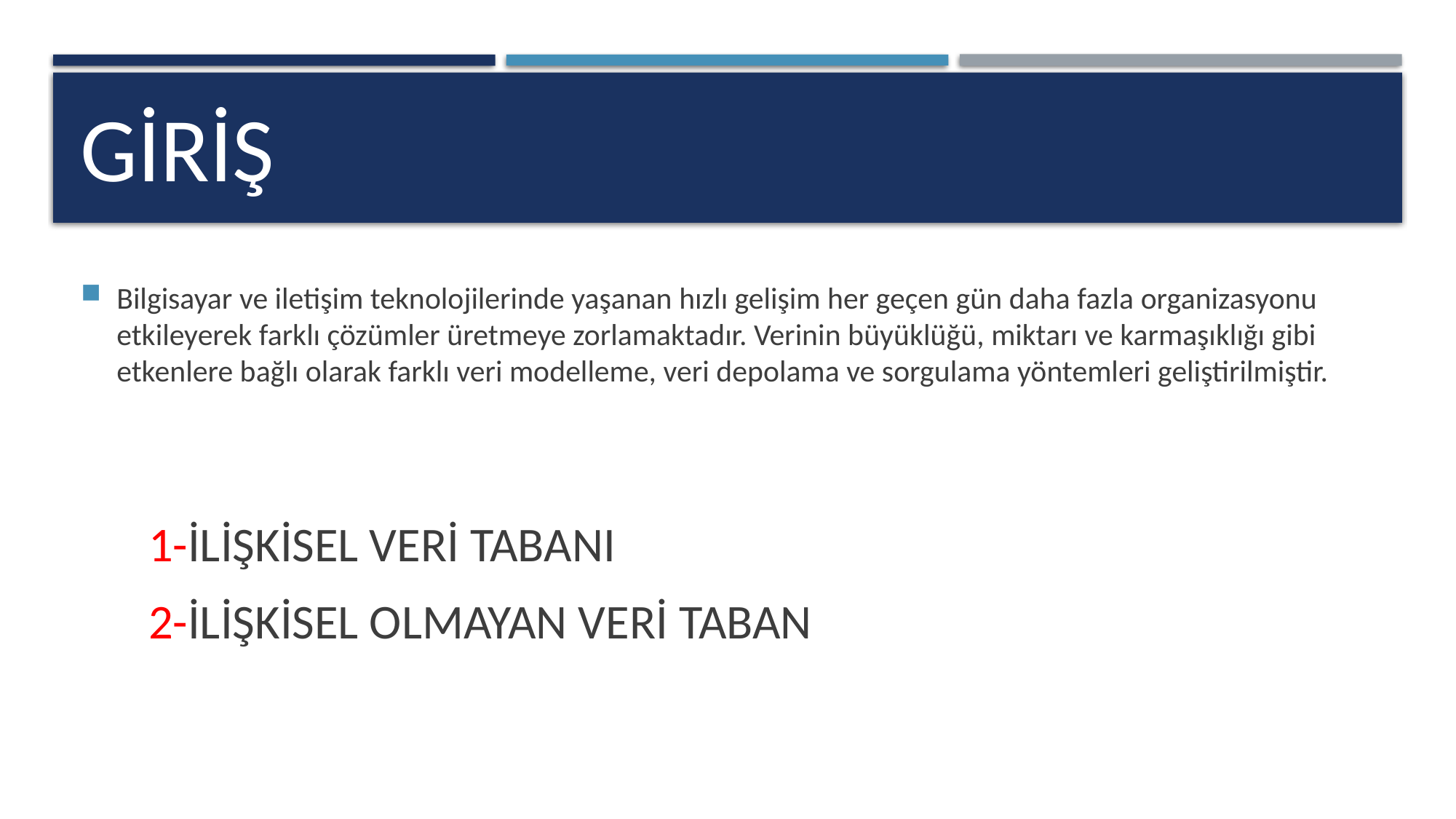

# GİRİŞ
Bilgisayar ve iletişim teknolojilerinde yaşanan hızlı gelişim her geçen gün daha fazla organizasyonu etkileyerek farklı çözümler üretmeye zorlamaktadır. Verinin büyüklüğü, miktarı ve karmaşıklığı gibi etkenlere bağlı olarak farklı veri modelleme, veri depolama ve sorgulama yöntemleri geliştirilmiştir.
1-İLİŞKİSEL VERİ TABANI
2-İLİŞKİSEL OLMAYAN VERİ TABAN